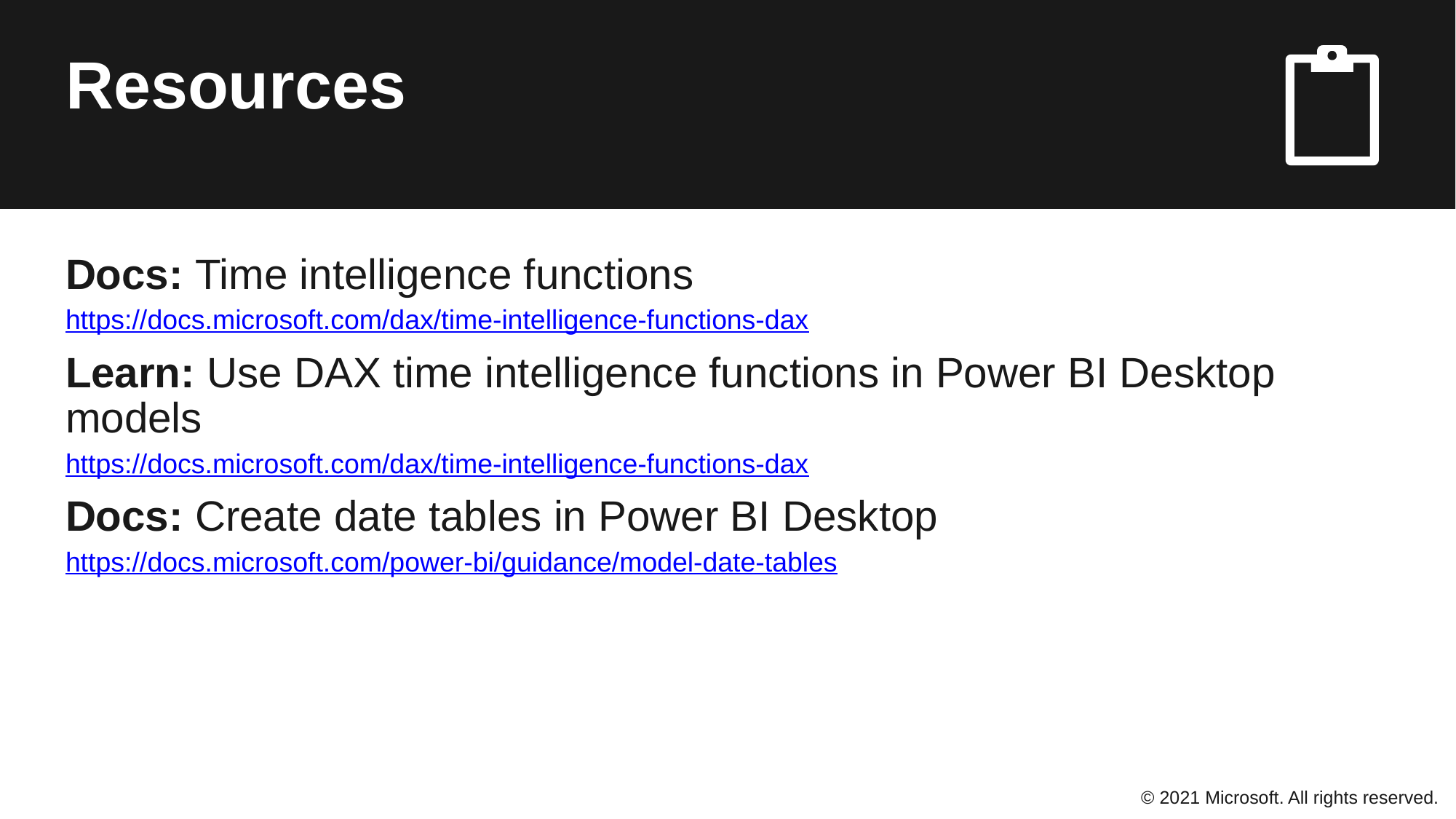

# Resources

Docs: Time intelligence functions
https://docs.microsoft.com/dax/time-intelligence-functions-dax
Learn: Use DAX time intelligence functions in Power BI Desktop models
https://docs.microsoft.com/dax/time-intelligence-functions-dax
Docs: Create date tables in Power BI Desktop
https://docs.microsoft.com/power-bi/guidance/model-date-tables

© 2021 Microsoft. All rights reserved.